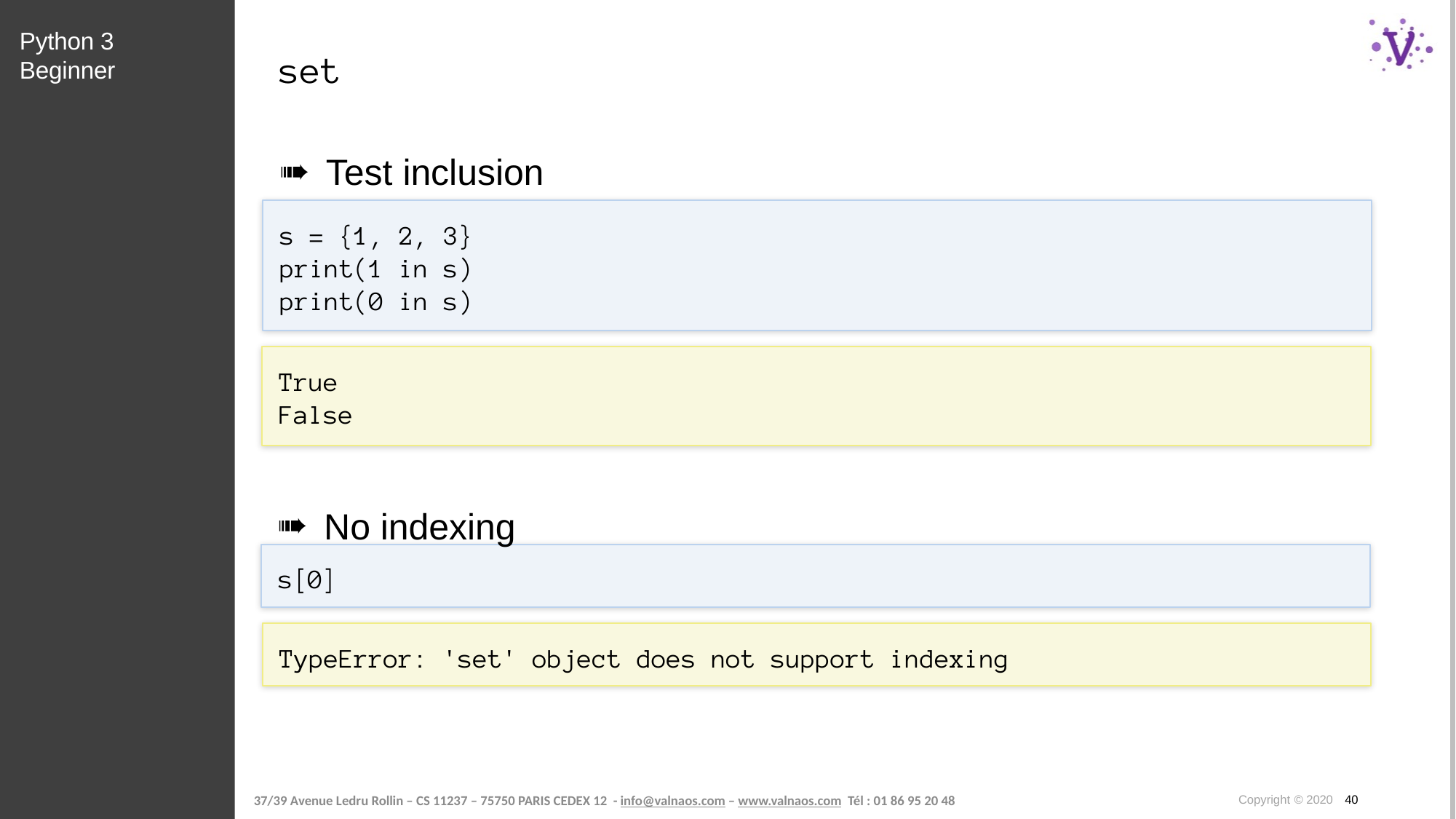

Python 3 Beginner
# set
Test inclusion
s = {1, 2, 3}
print(1 in s)
print(0 in s)
True
False
No indexing
s[0]
TypeError: 'set' object does not support indexing
Copyright © 2020   40